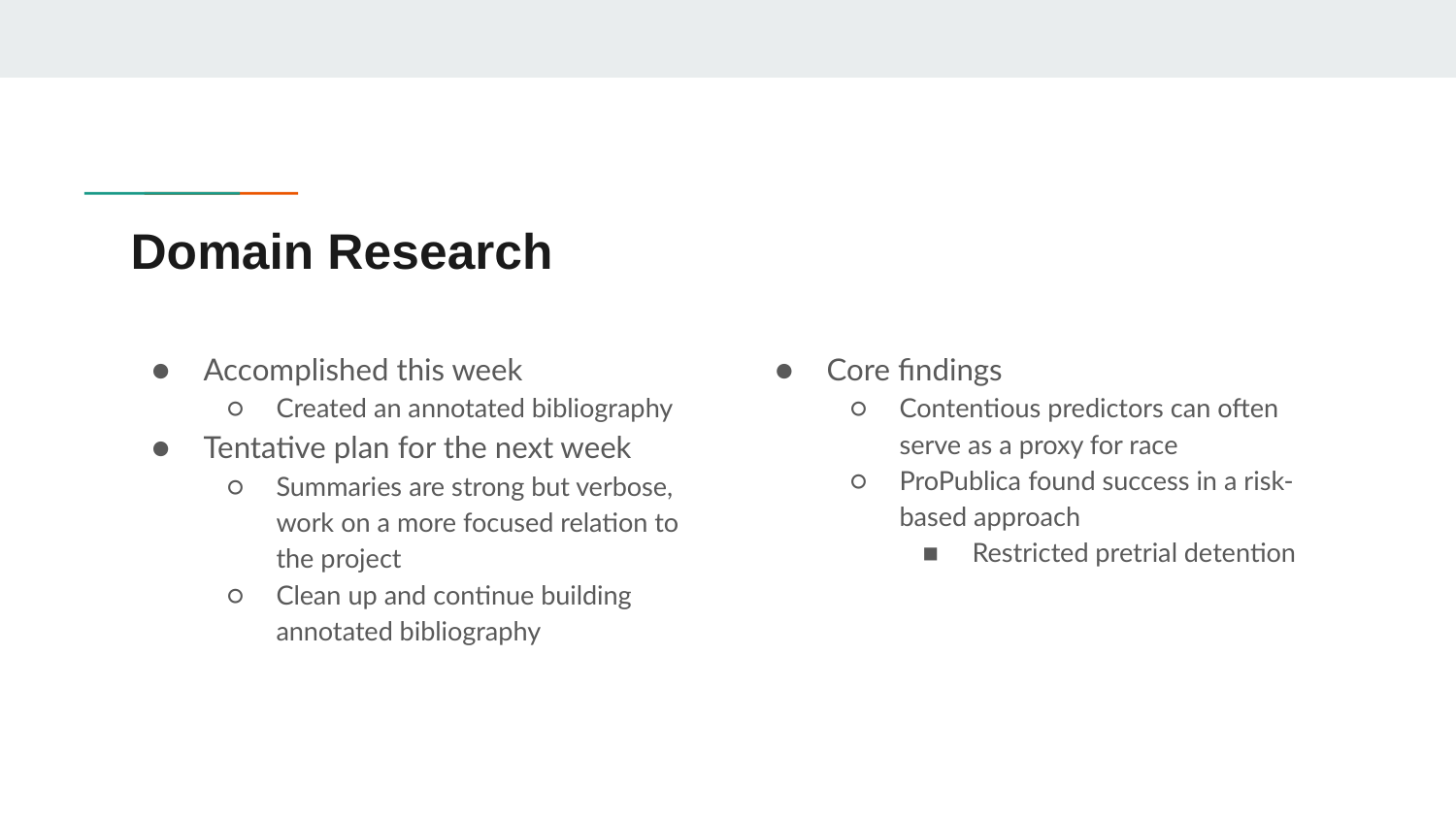

# Domain Research
Accomplished this week
Created an annotated bibliography
Tentative plan for the next week
Summaries are strong but verbose, work on a more focused relation to the project
Clean up and continue building annotated bibliography
Core findings
Contentious predictors can often serve as a proxy for race
ProPublica found success in a risk-based approach
Restricted pretrial detention